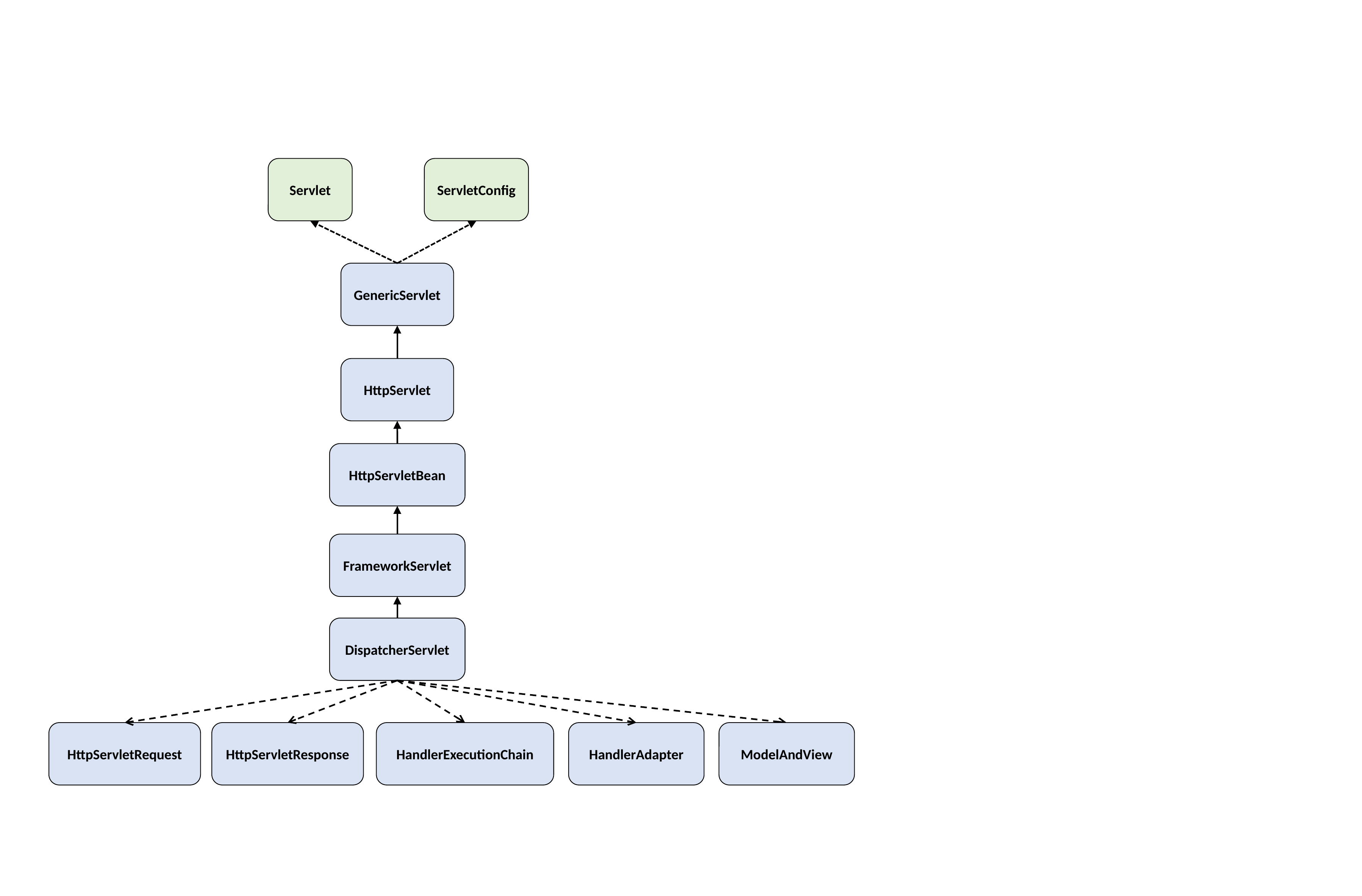

Servlet
ServletConfig
GenericServlet
HttpServlet
HttpServletBean
FrameworkServlet
DispatcherServlet
ModelAndView
HandlerAdapter
HttpServletResponse
HttpServletRequest
HandlerExecutionChain